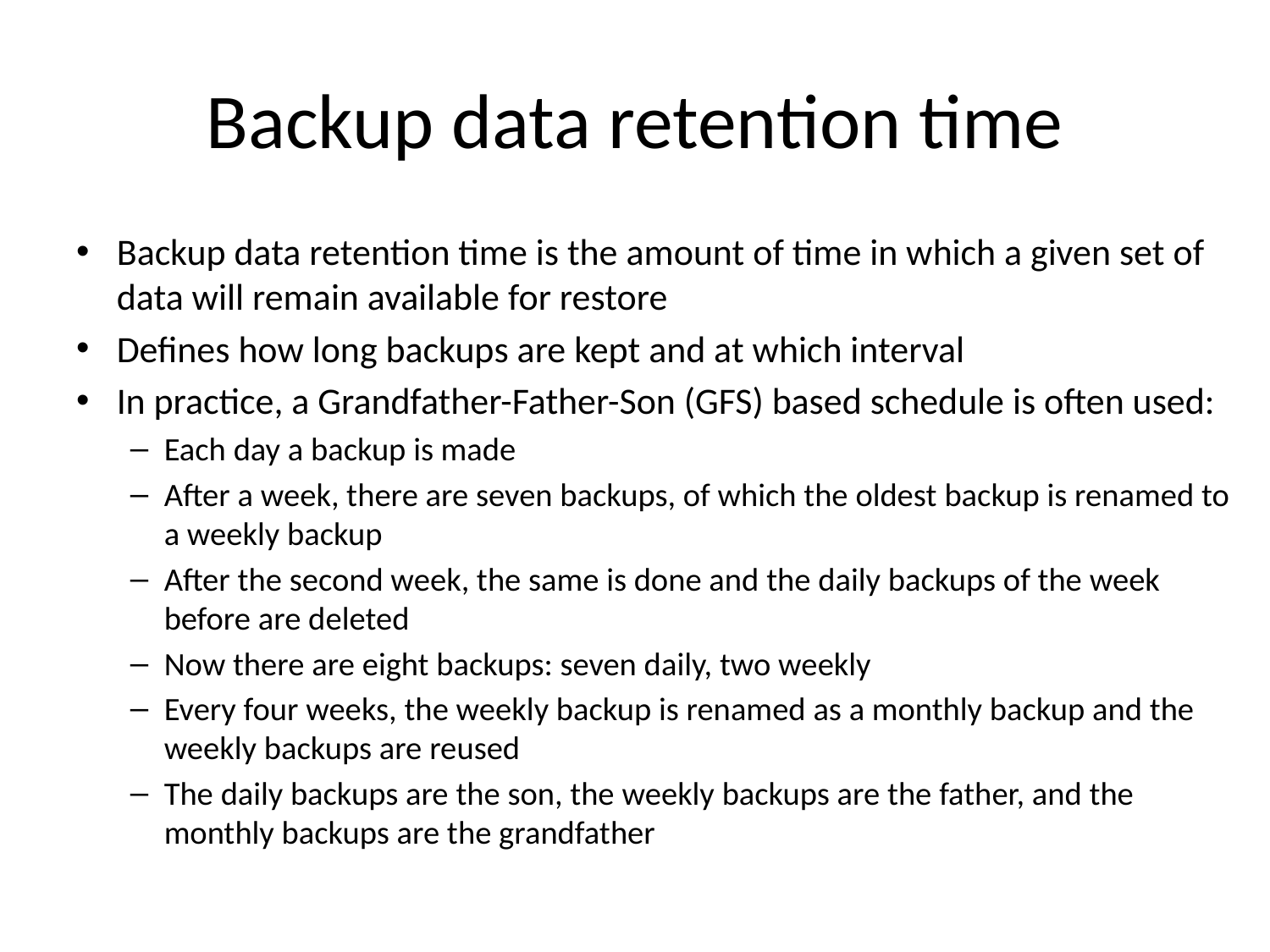

# Backup data retention time
Backup data retention time is the amount of time in which a given set of data will remain available for restore
Defines how long backups are kept and at which interval
In practice, a Grandfather-Father-Son (GFS) based schedule is often used:
Each day a backup is made
After a week, there are seven backups, of which the oldest backup is renamed to a weekly backup
After the second week, the same is done and the daily backups of the week before are deleted
Now there are eight backups: seven daily, two weekly
Every four weeks, the weekly backup is renamed as a monthly backup and the weekly backups are reused
The daily backups are the son, the weekly backups are the father, and the monthly backups are the grandfather